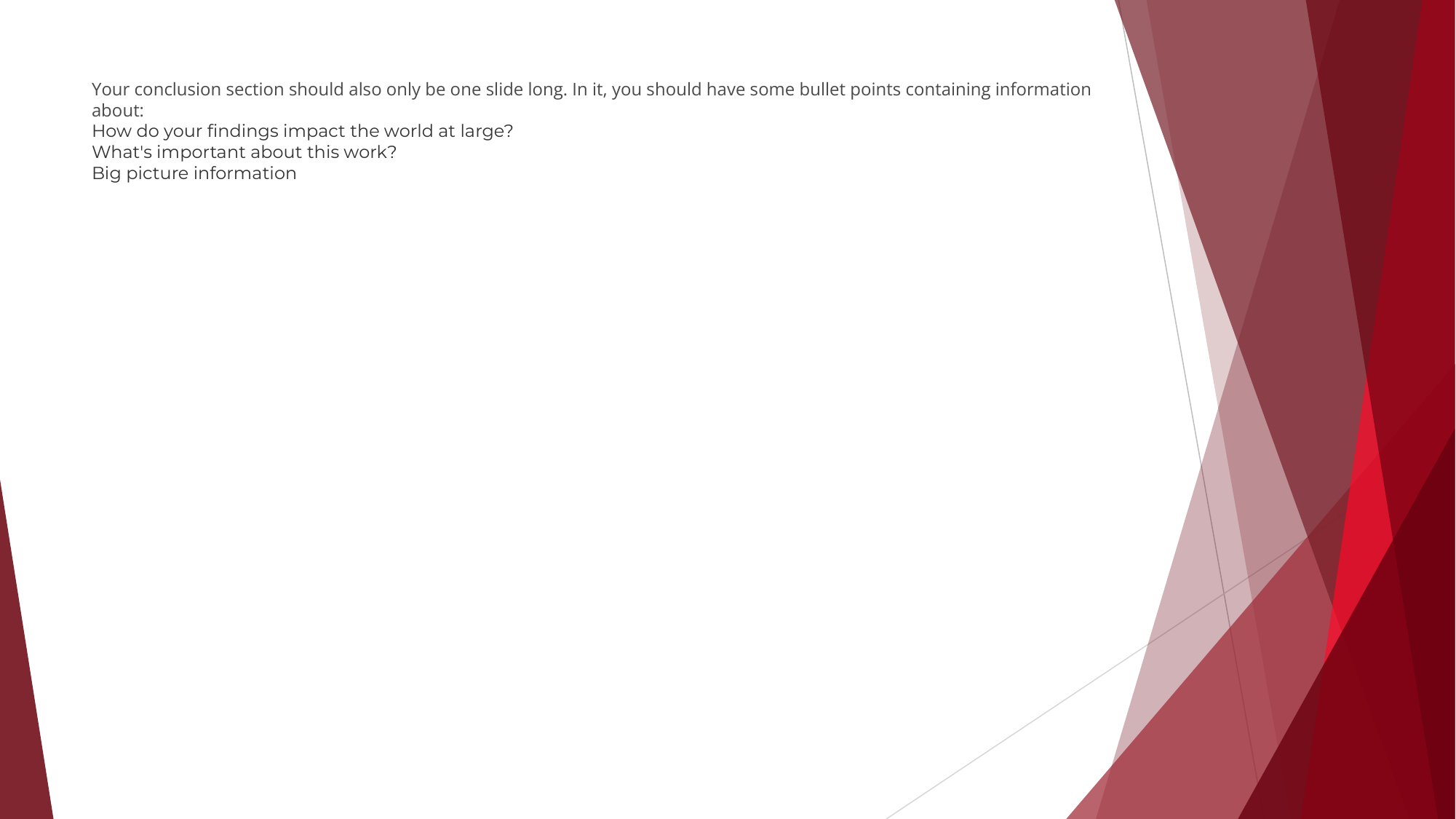

# Your conclusion section should also only be one slide long. In it, you should have some bullet points containing information about: How do your findings impact the world at large? What's important about this work? Big picture information